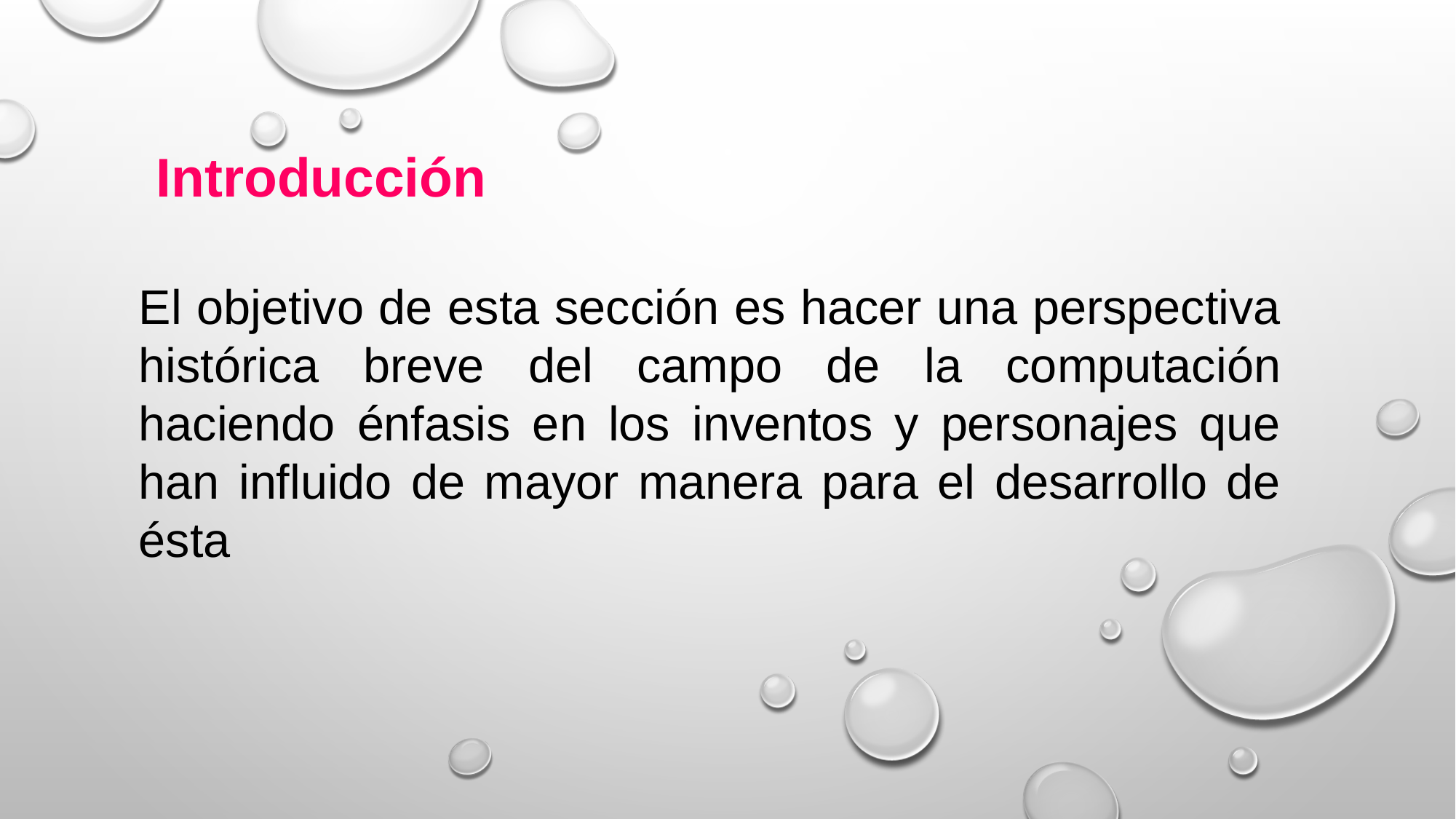

Introducción
El objetivo de esta sección es hacer una perspectiva histórica breve del campo de la computación haciendo énfasis en los inventos y personajes que han influido de mayor manera para el desarrollo de ésta